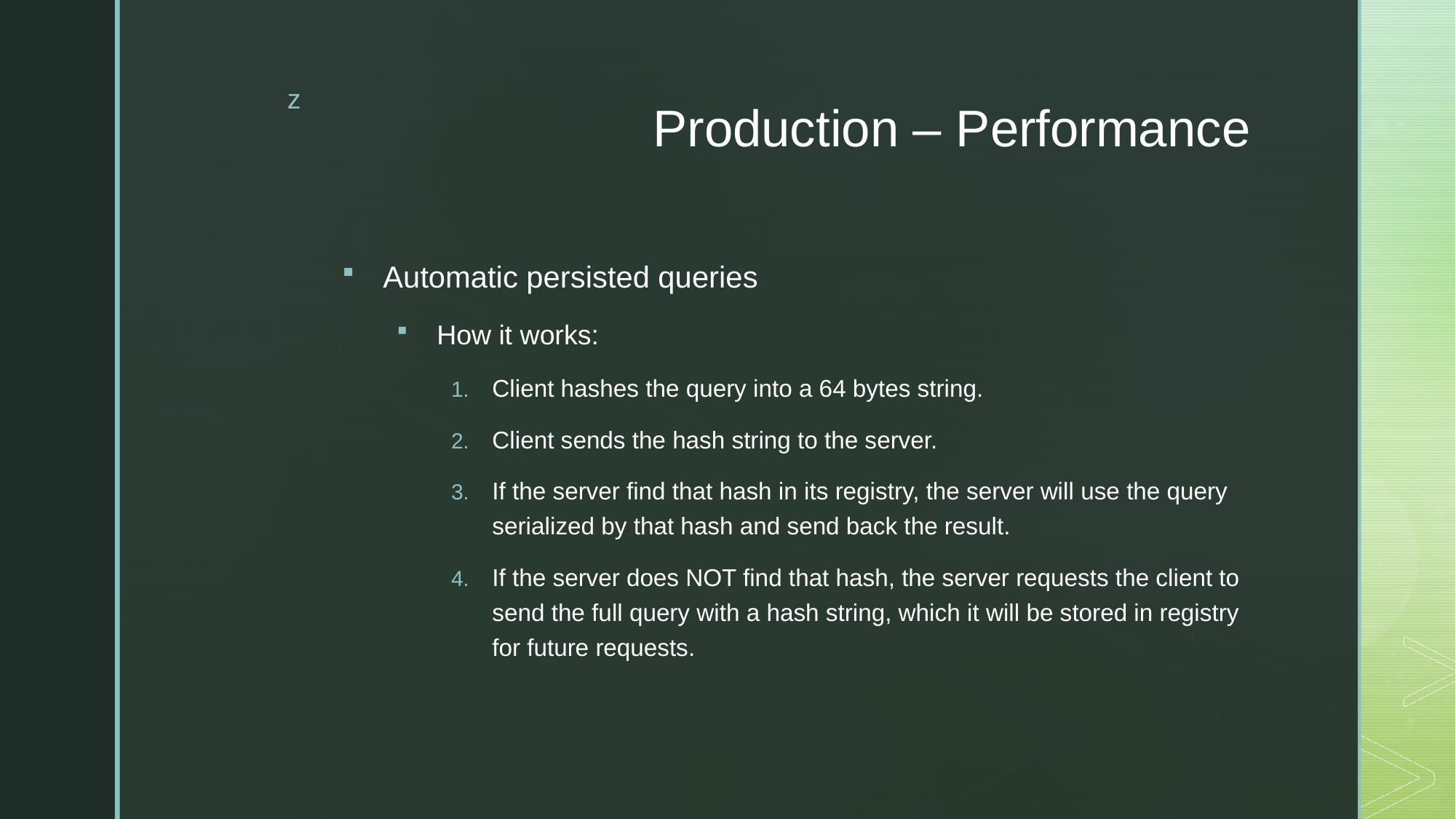

# Production – Performance
Automatic persisted queries
How it works:
Client hashes the query into a 64 bytes string.
Client sends the hash string to the server.
If the server find that hash in its registry, the server will use the query serialized by that hash and send back the result.
If the server does NOT find that hash, the server requests the client to send the full query with a hash string, which it will be stored in registry for future requests.